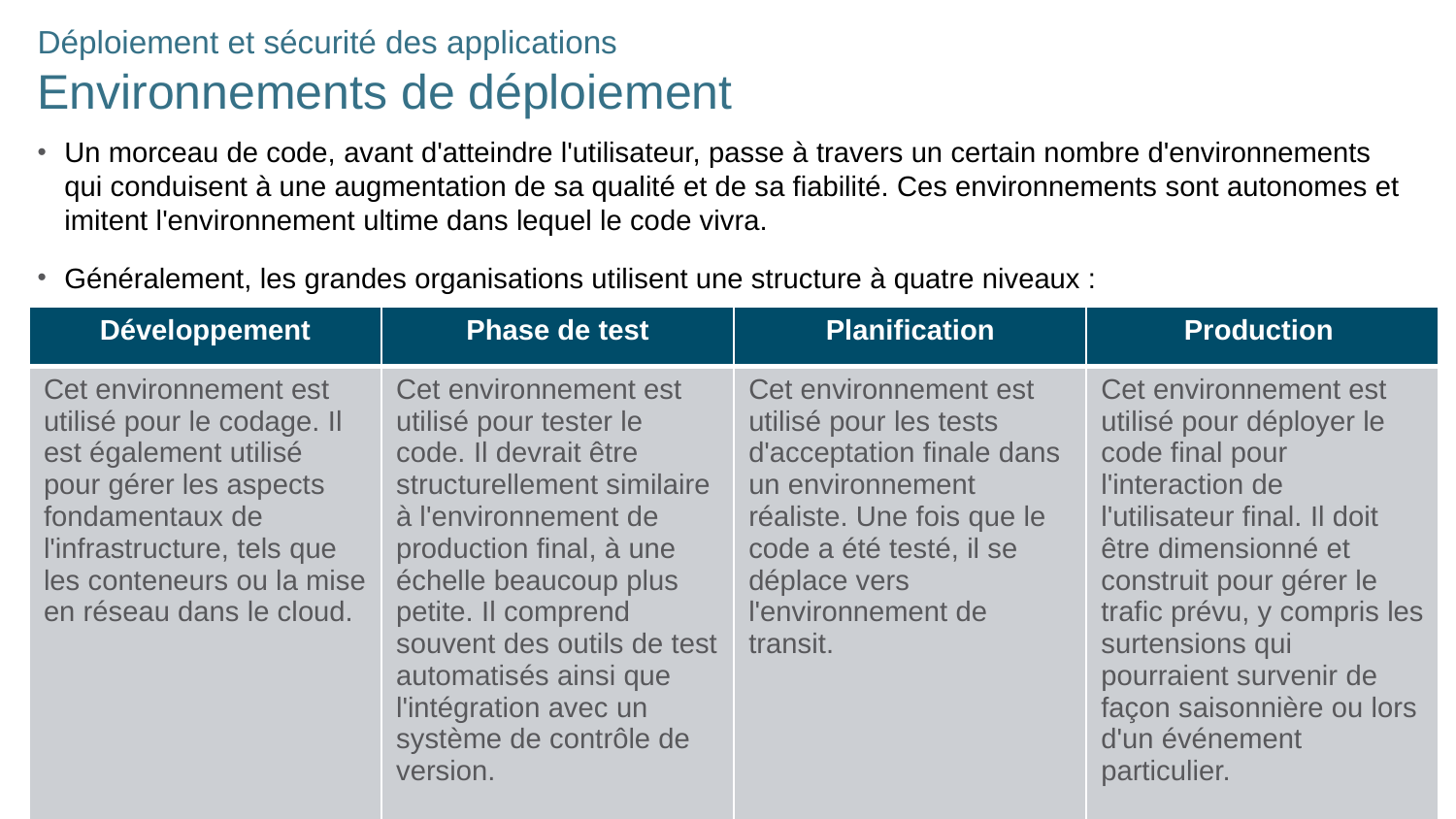

Déploiement et sécurité des applications
Environnements de déploiement
Un morceau de code, avant d'atteindre l'utilisateur, passe à travers un certain nombre d'environnements qui conduisent à une augmentation de sa qualité et de sa fiabilité. Ces environnements sont autonomes et imitent l'environnement ultime dans lequel le code vivra.
Généralement, les grandes organisations utilisent une structure à quatre niveaux :
| Développement | Phase de test | Planification | Production |
| --- | --- | --- | --- |
| Cet environnement est utilisé pour le codage. Il est également utilisé pour gérer les aspects fondamentaux de l'infrastructure, tels que les conteneurs ou la mise en réseau dans le cloud. | Cet environnement est utilisé pour tester le code. Il devrait être structurellement similaire à l'environnement de production final, à une échelle beaucoup plus petite. Il comprend souvent des outils de test automatisés ainsi que l'intégration avec un système de contrôle de version. | Cet environnement est utilisé pour les tests d'acceptation finale dans un environnement réaliste. Une fois que le code a été testé, il se déplace vers l'environnement de transit. | Cet environnement est utilisé pour déployer le code final pour l'interaction de l'utilisateur final. Il doit être dimensionné et construit pour gérer le trafic prévu, y compris les surtensions qui pourraient survenir de façon saisonnière ou lors d'un événement particulier. |